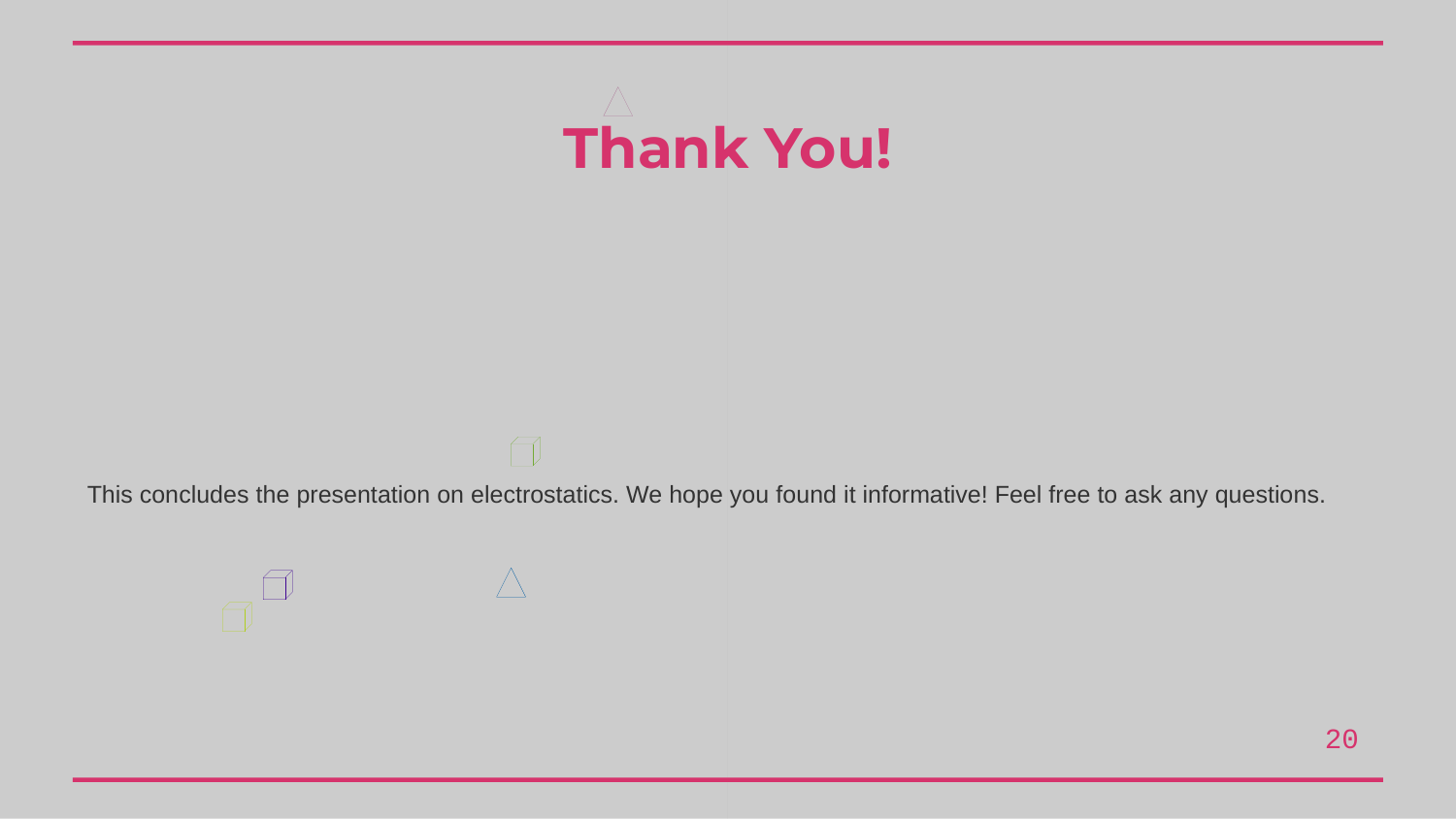

Thank You!

This concludes the presentation on electrostatics. We hope you found it informative! Feel free to ask any questions.

20